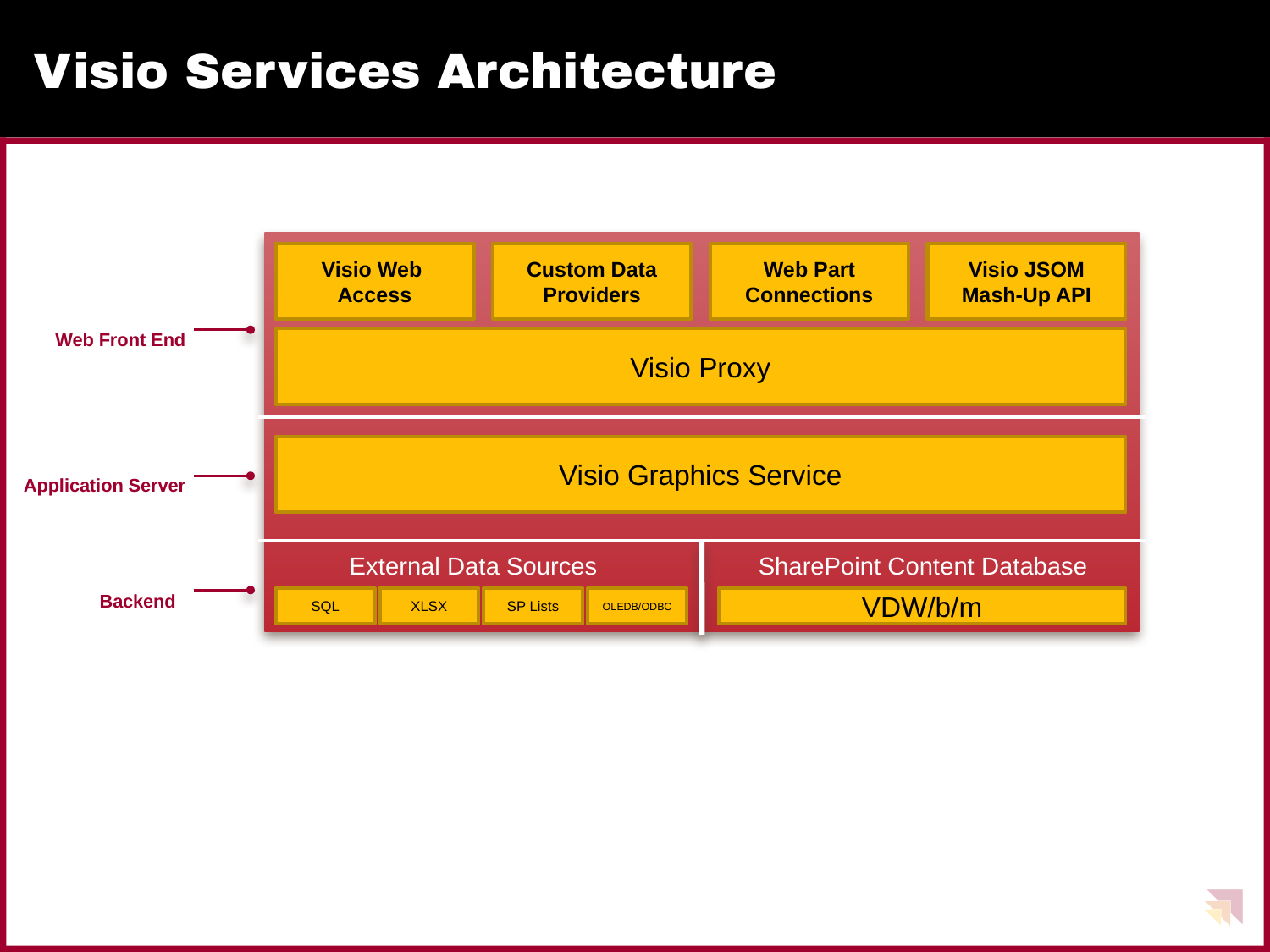

# Visio Services Architecture

Visio Web
Access
Custom Data Providers
Web Part Connections
Visio JSOM Mash-Up API
Web Front End

Visio Proxy
Visio Graphics Service
Application Server

External Data Sources
SharePoint Content Database
Backend

SQL
XLSX
SP Lists
OLEDB/ODBC
VDW/b/m